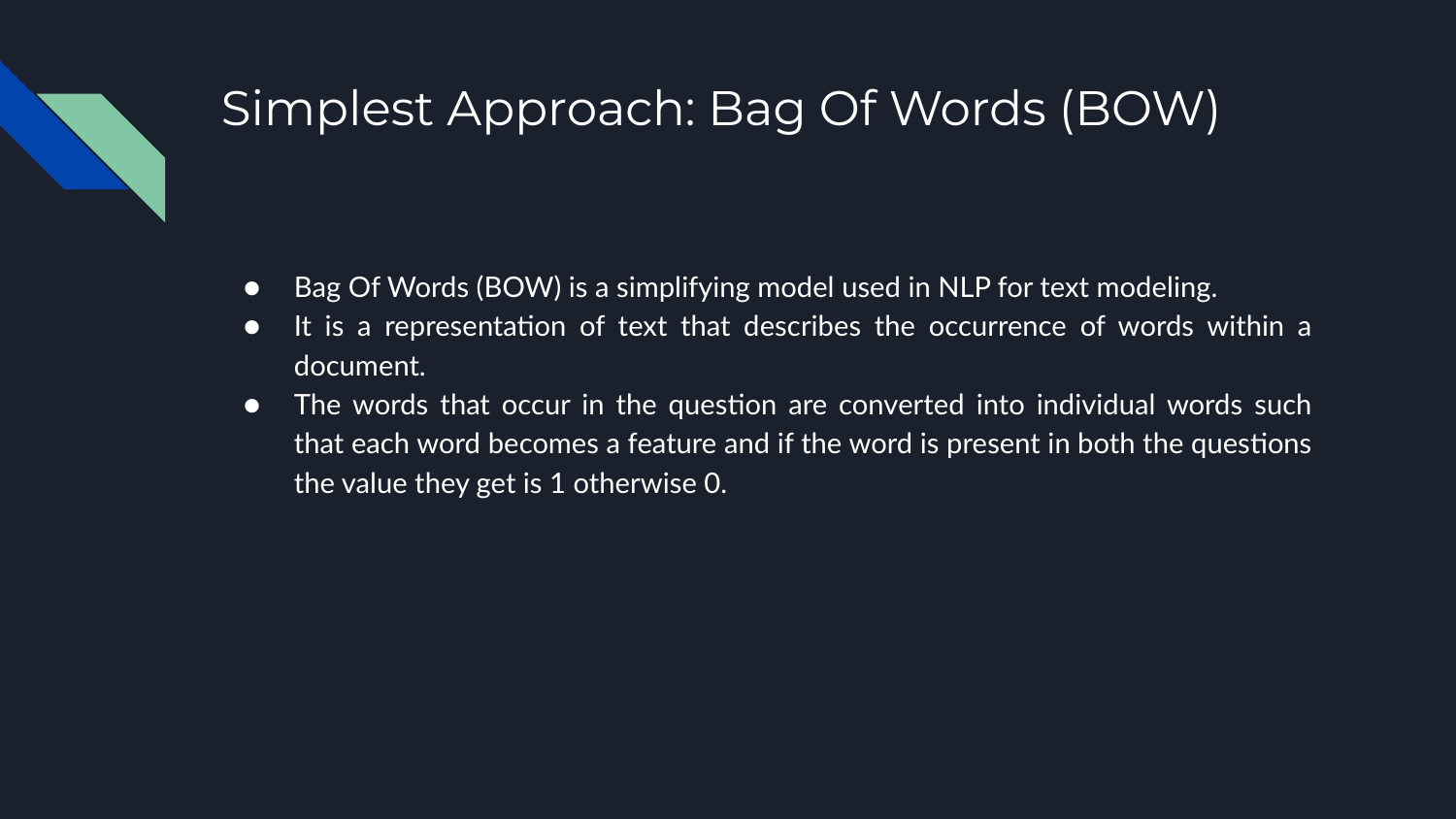

# Simplest Approach: Bag Of Words (BOW)
Bag Of Words (BOW) is a simplifying model used in NLP for text modeling.
It is a representation of text that describes the occurrence of words within a document.
The words that occur in the question are converted into individual words such that each word becomes a feature and if the word is present in both the questions the value they get is 1 otherwise 0.